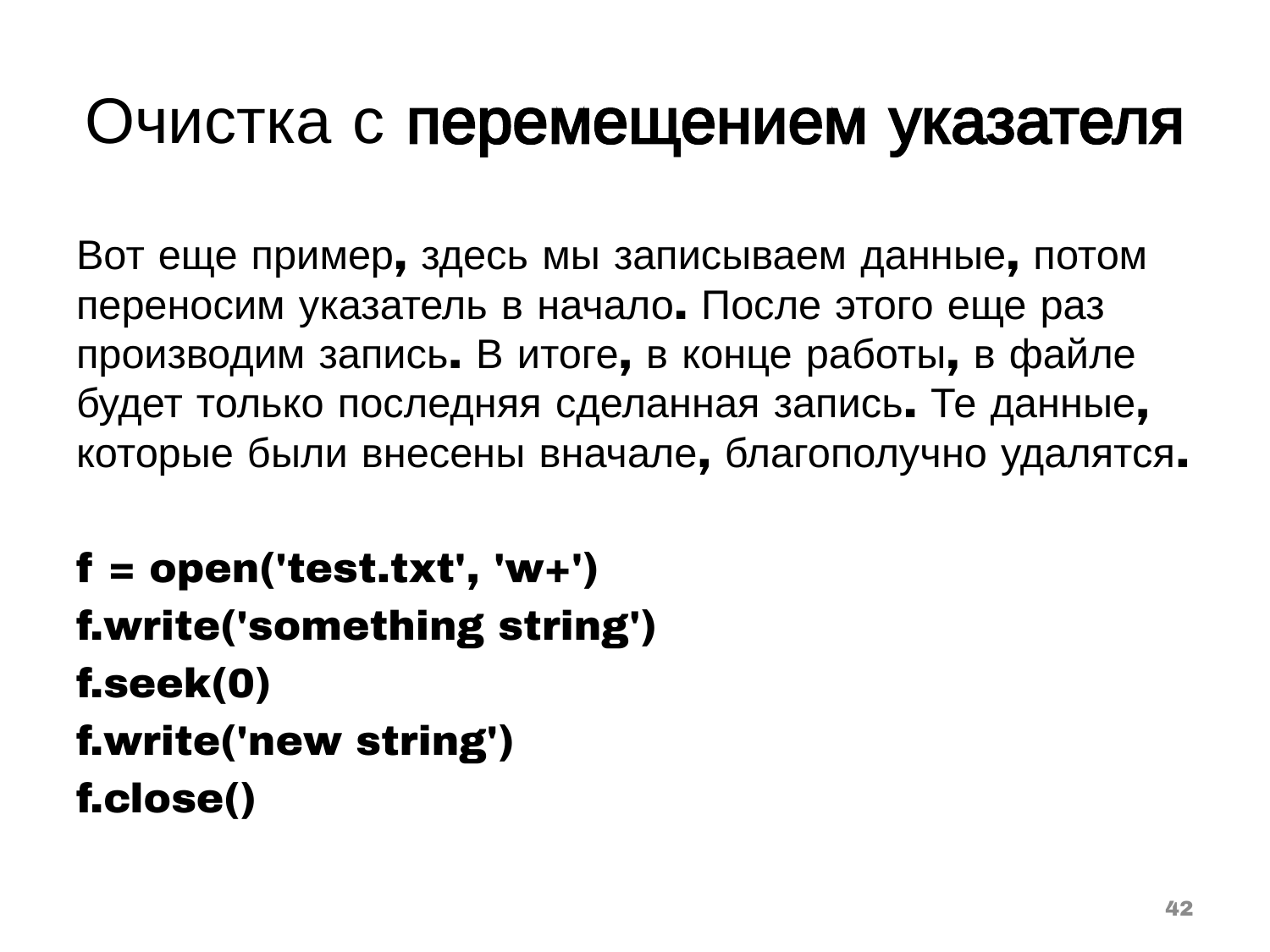

# Очистка с перемещением указателя
Вот еще пример, здесь мы записываем данные, потом переносим указатель в начало. После этого еще раз производим запись. В итоге, в конце работы, в файле будет только последняя сделанная запись. Те данные, которые были внесены вначале, благополучно удалятся.

f = open('test.txt', 'w+')
f.write('something string')
f.seek(0)
f.write('new string')
f.close()
42